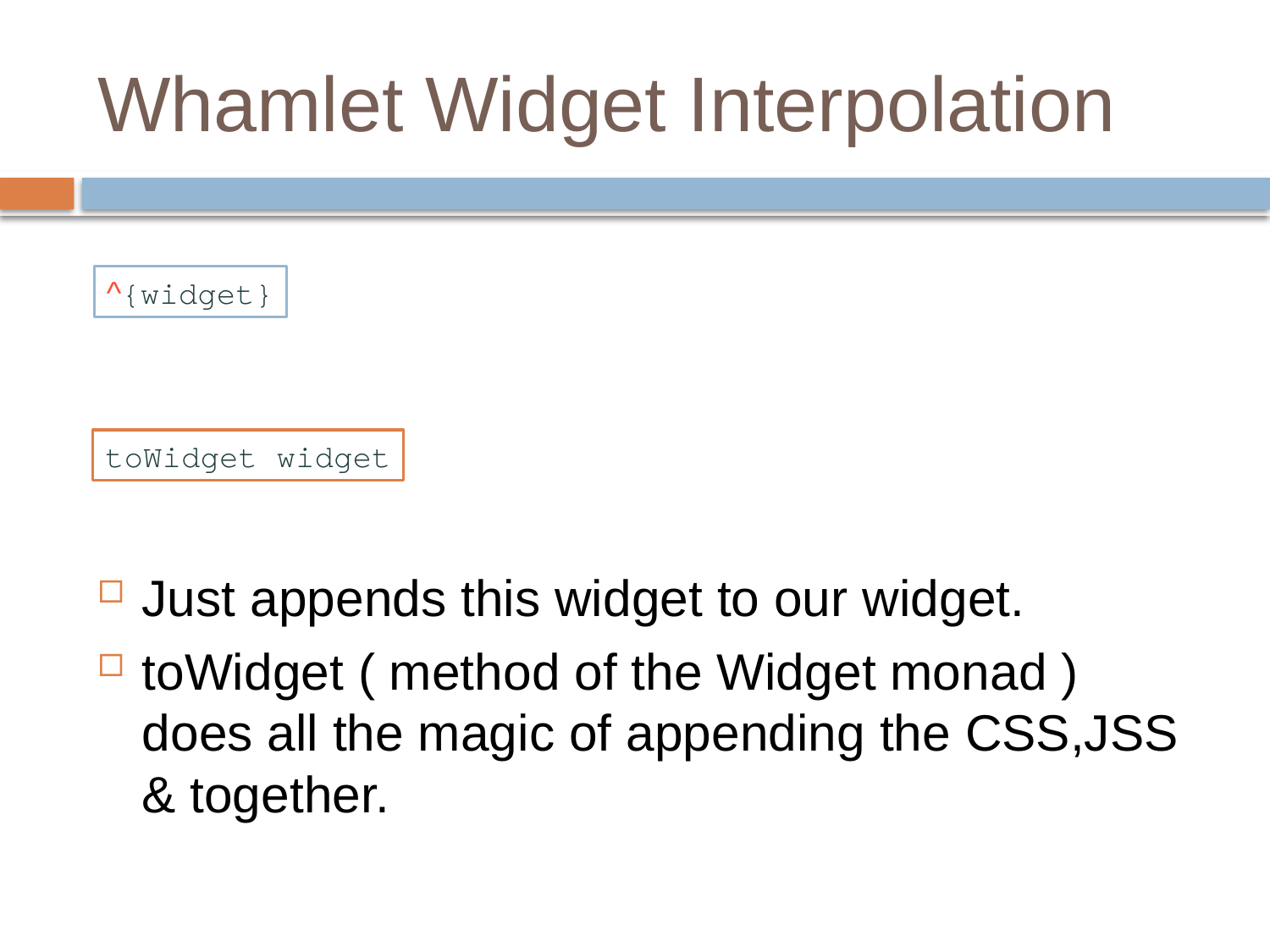

# Whamlet Widget Interpolation
^{widget}
toWidget widget
Just appends this widget to our widget.
toWidget ( method of the Widget monad ) does all the magic of appending the CSS,JSS & together.